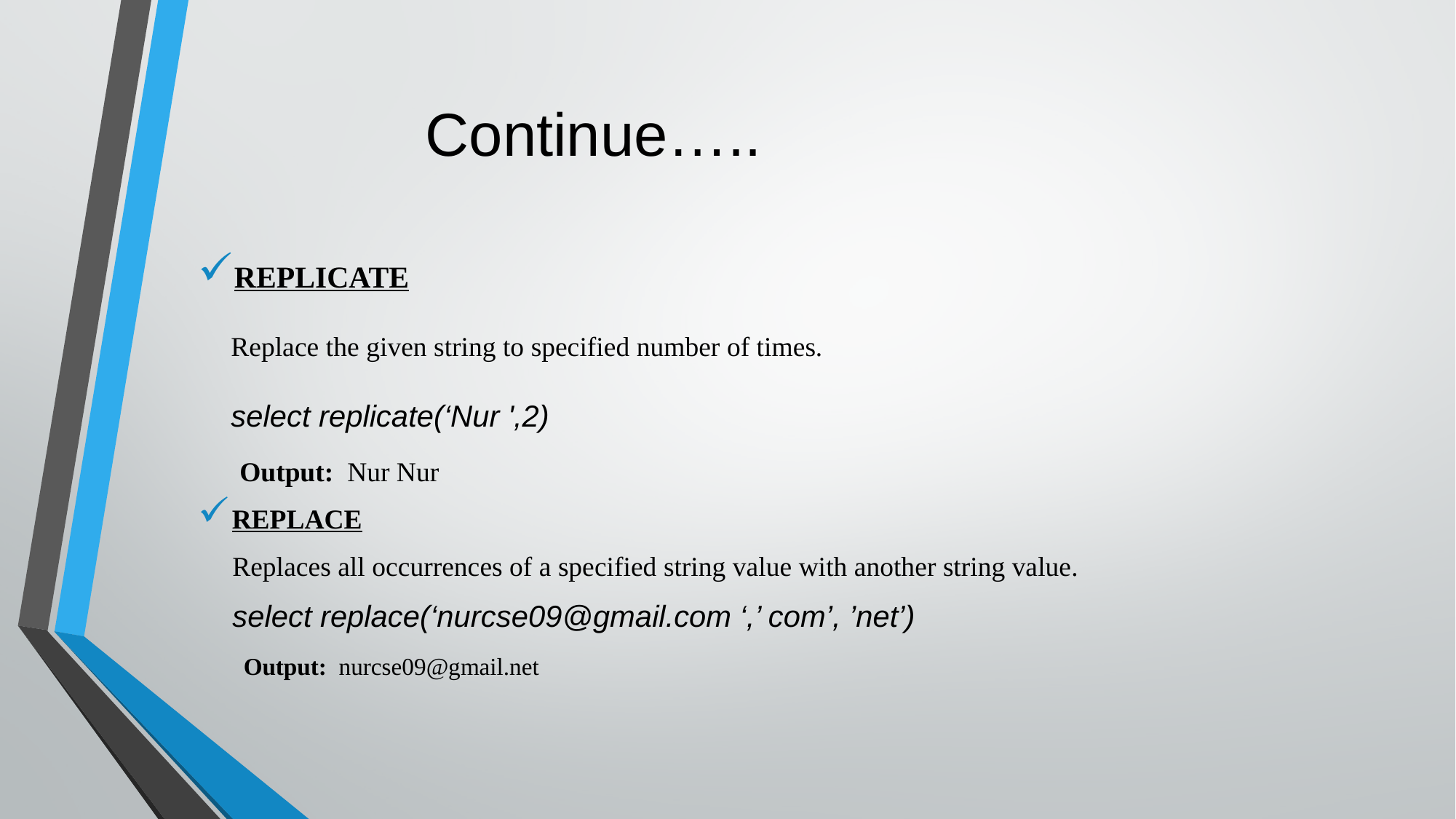

# Continue…..
REPLICATE
   Replace the given string to specified number of times.
   select replicate(‘Nur ',2)
     Output:  Nur Nur
REPLACE
     Replaces all occurrences of a specified string value with another string value.
     select replace(‘nurcse09@gmail.com ‘,’ com’, ’net’)
      Output:  nurcse09@gmail.net